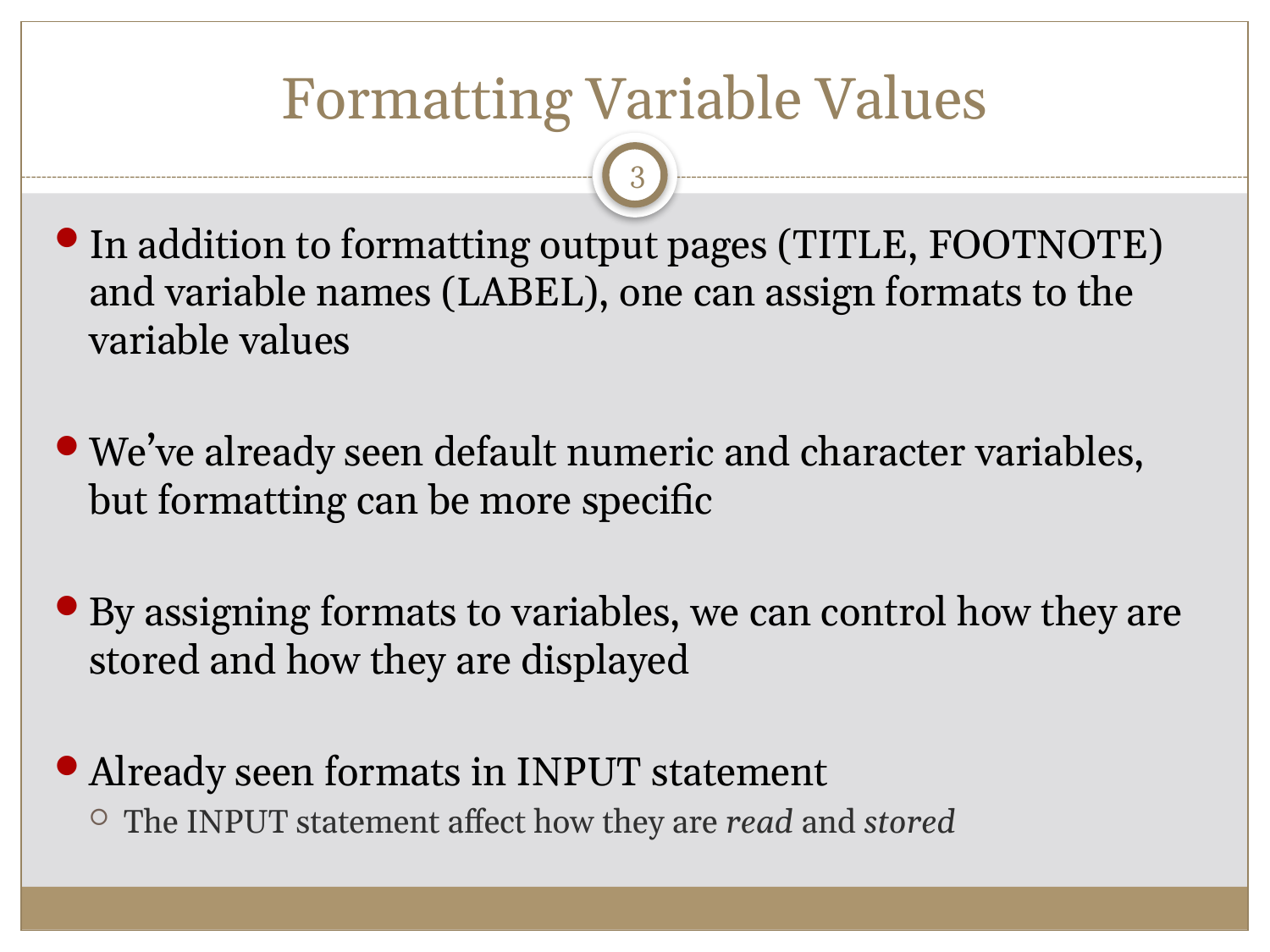

# Formatting Variable Values
3
In addition to formatting output pages (TITLE, FOOTNOTE) and variable names (LABEL), one can assign formats to the variable values

We’ve already seen default numeric and character variables, but formatting can be more specific

By assigning formats to variables, we can control how they are stored and how they are displayed

Already seen formats in INPUT statement
The INPUT statement affect how they are read and stored